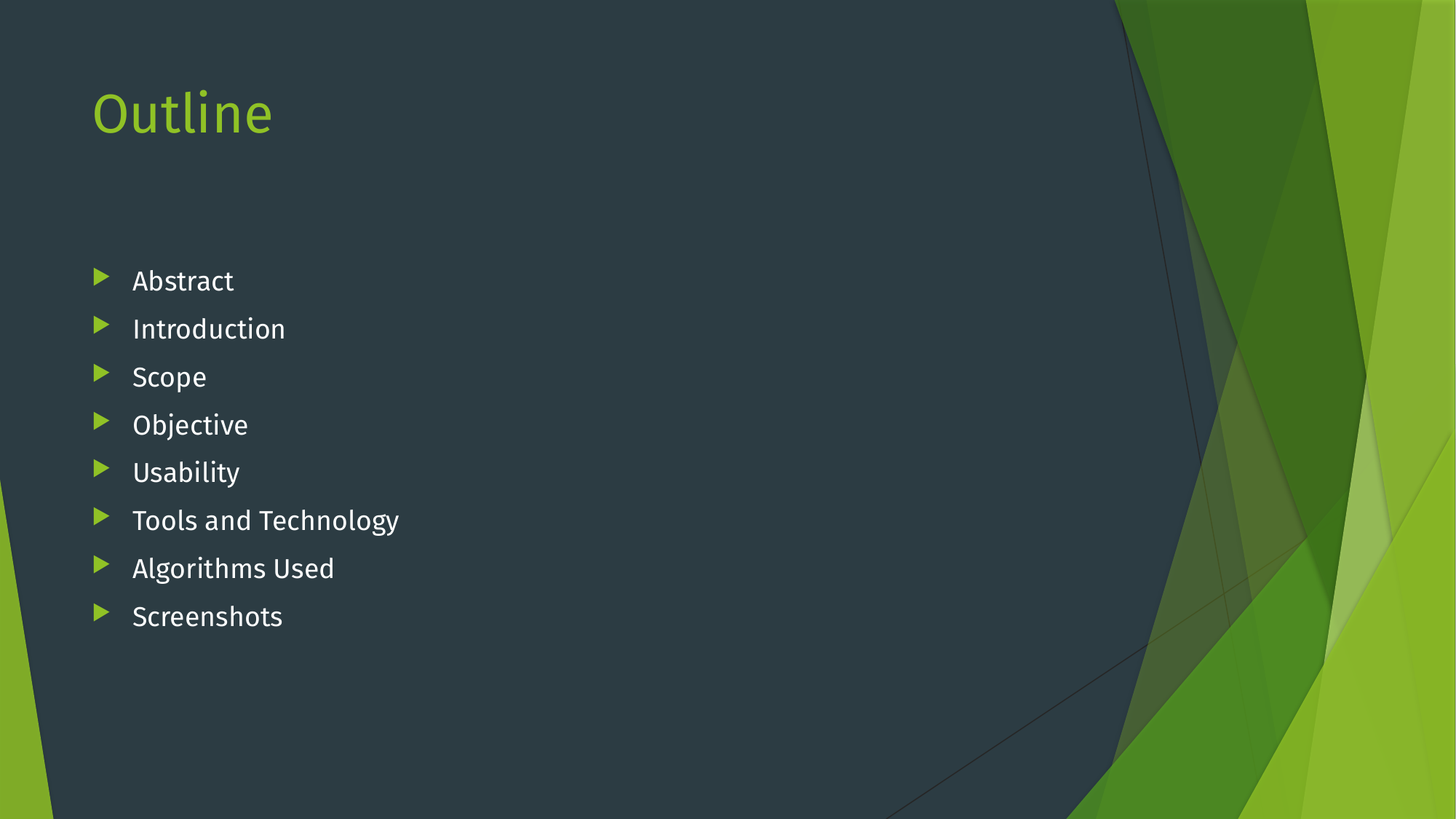

# Outline
Abstract
Introduction
Scope
Objective
Usability
Tools and Technology
Algorithms Used
Screenshots